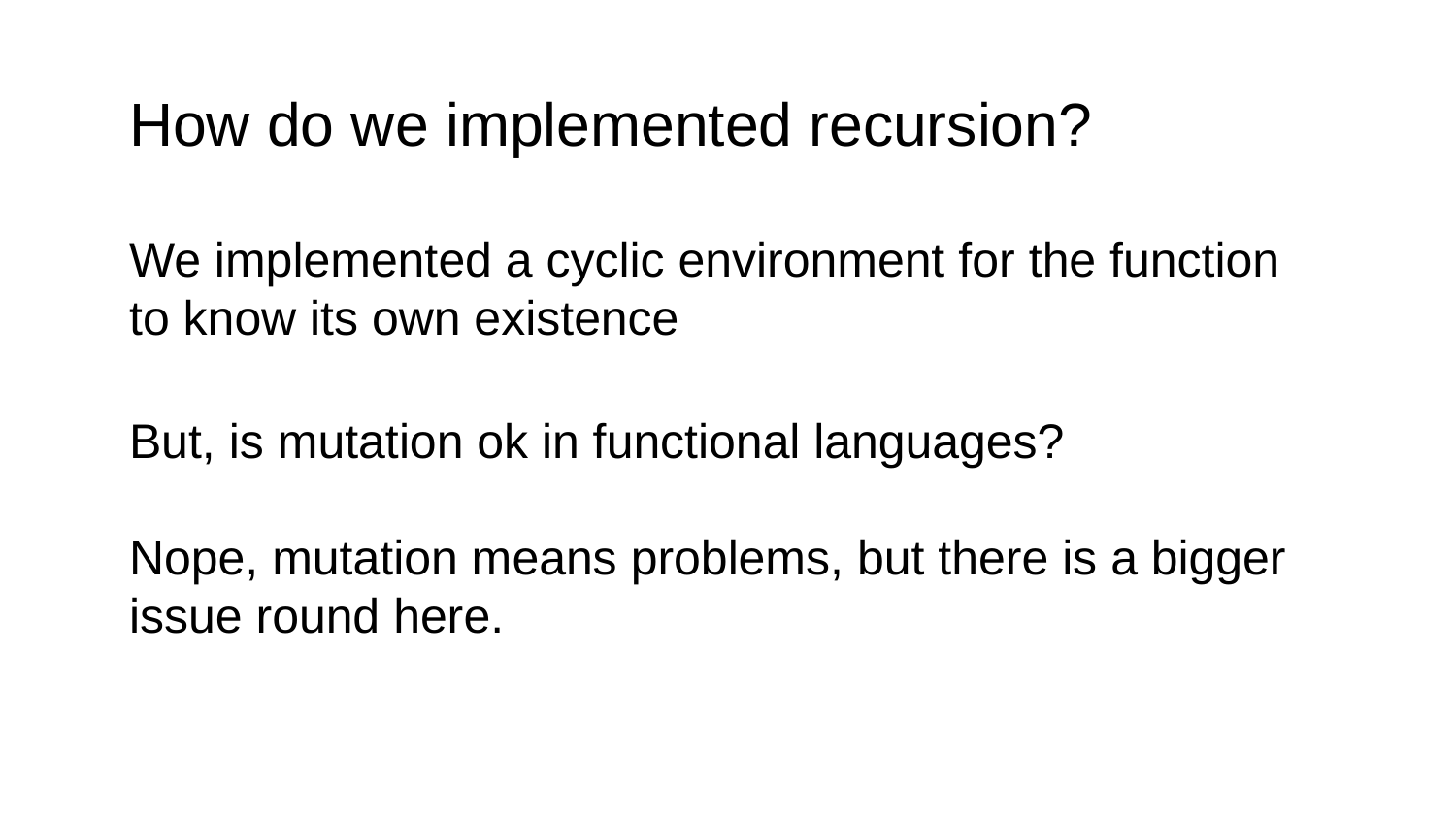

How do we implemented recursion?
We implemented a cyclic environment for the function to know its own existence
But, is mutation ok in functional languages?

Nope, mutation means problems, but there is a bigger issue round here.